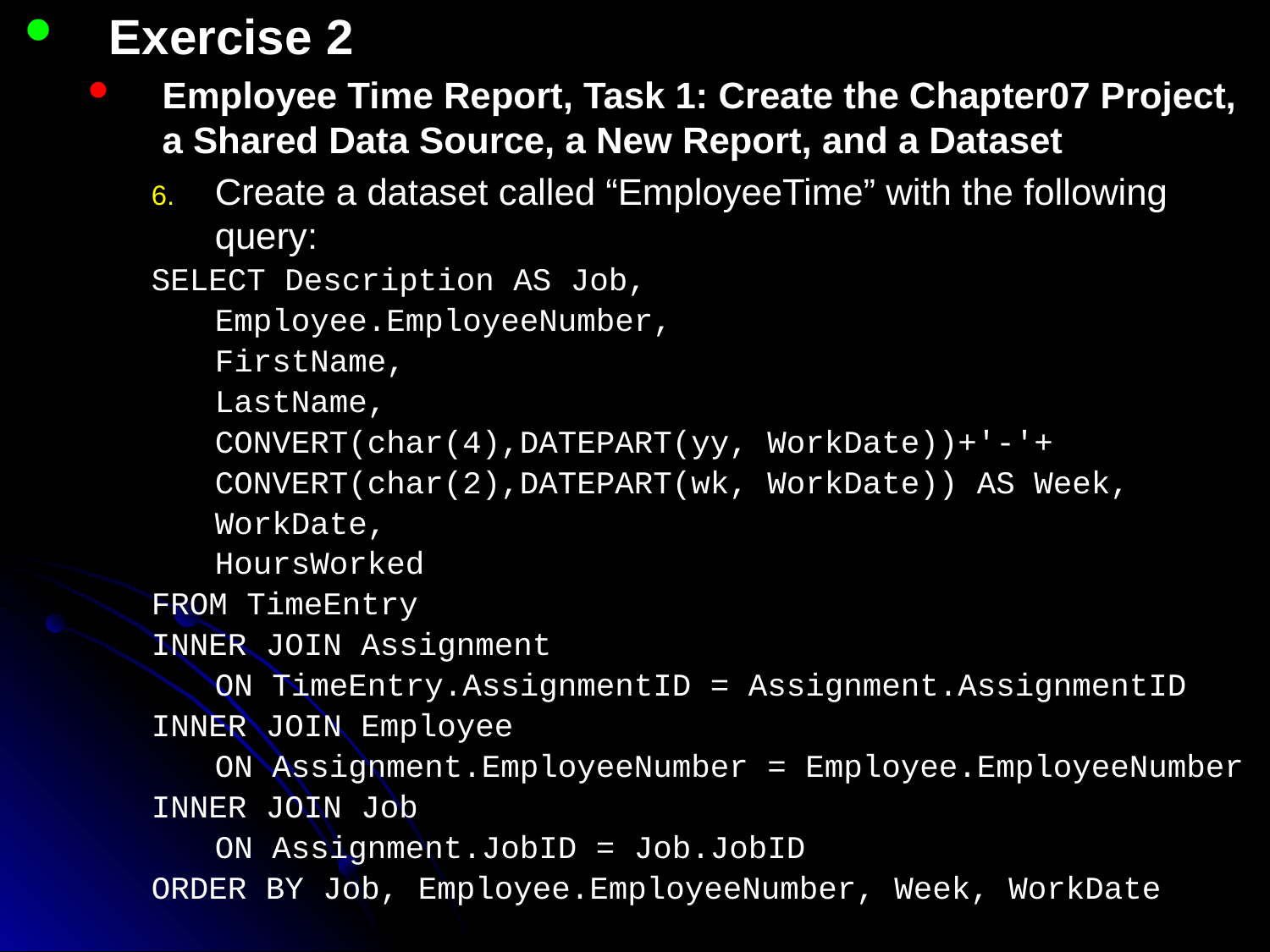

Exercise 2
Employee Time Report, Task 1: Create the Chapter07 Project, a Shared Data Source, a New Report, and a Dataset
Create a dataset called “EmployeeTime” with the following query:
SELECT Description AS Job,
	Employee.EmployeeNumber,
	FirstName,
	LastName,
	CONVERT(char(4),DATEPART(yy, WorkDate))+'-'+
	CONVERT(char(2),DATEPART(wk, WorkDate)) AS Week,
	WorkDate,
	HoursWorked
FROM TimeEntry
INNER JOIN Assignment
	ON TimeEntry.AssignmentID = Assignment.AssignmentID
INNER JOIN Employee
	ON Assignment.EmployeeNumber = Employee.EmployeeNumber
INNER JOIN Job
	ON Assignment.JobID = Job.JobID
ORDER BY Job, Employee.EmployeeNumber, Week, WorkDate